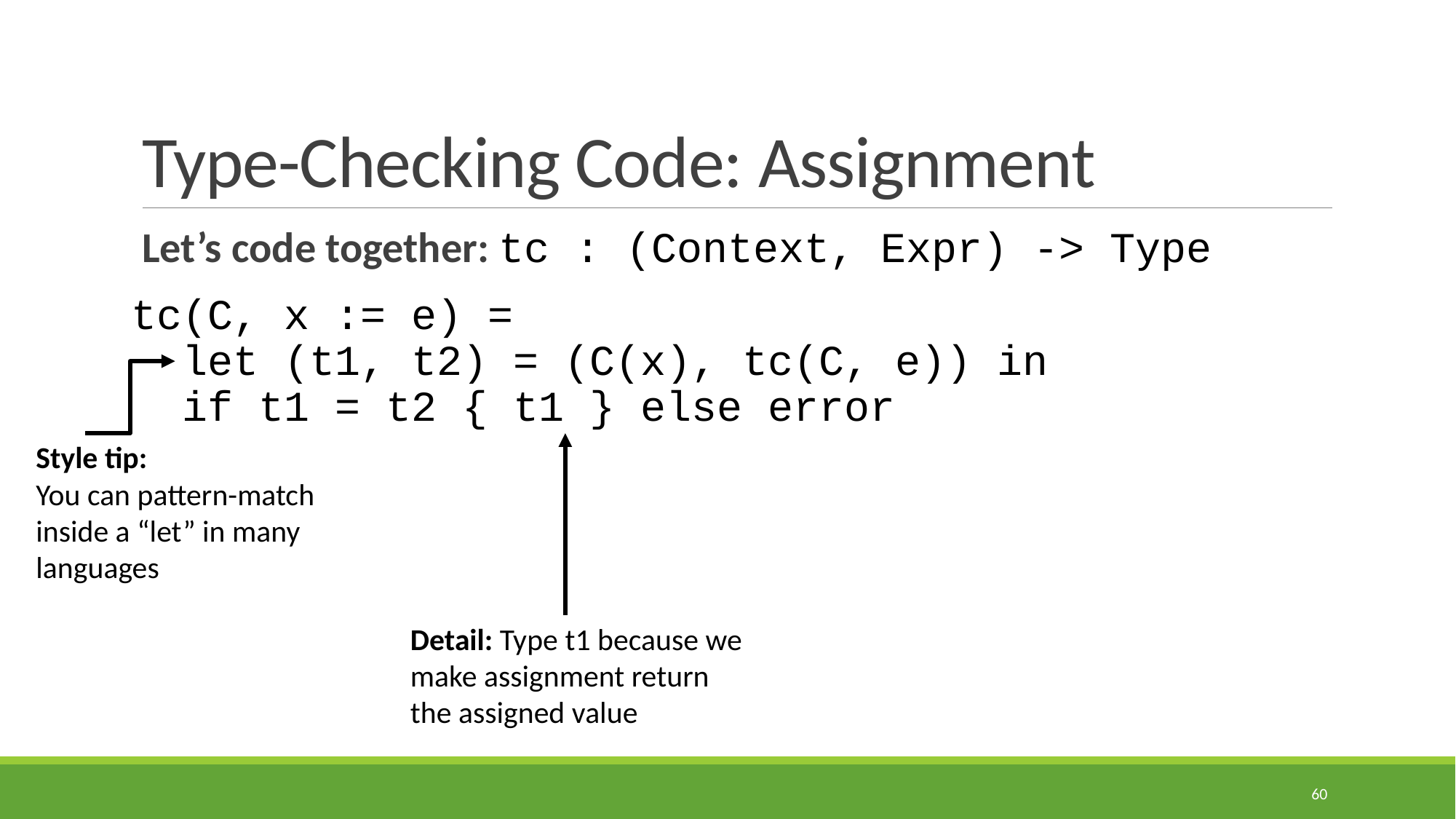

# Type-Checking Code: Assignment
Let’s code together: tc : (Context, Expr) -> Type
tc(C, x := e) =
  let (t1, t2) = (C(x), tc(C, e)) in
  if t1 = t2 { t1 } else error

Style tip:
You can pattern-match inside a “let” in many languages
Detail: Type t1 because we make assignment return the assigned value
60